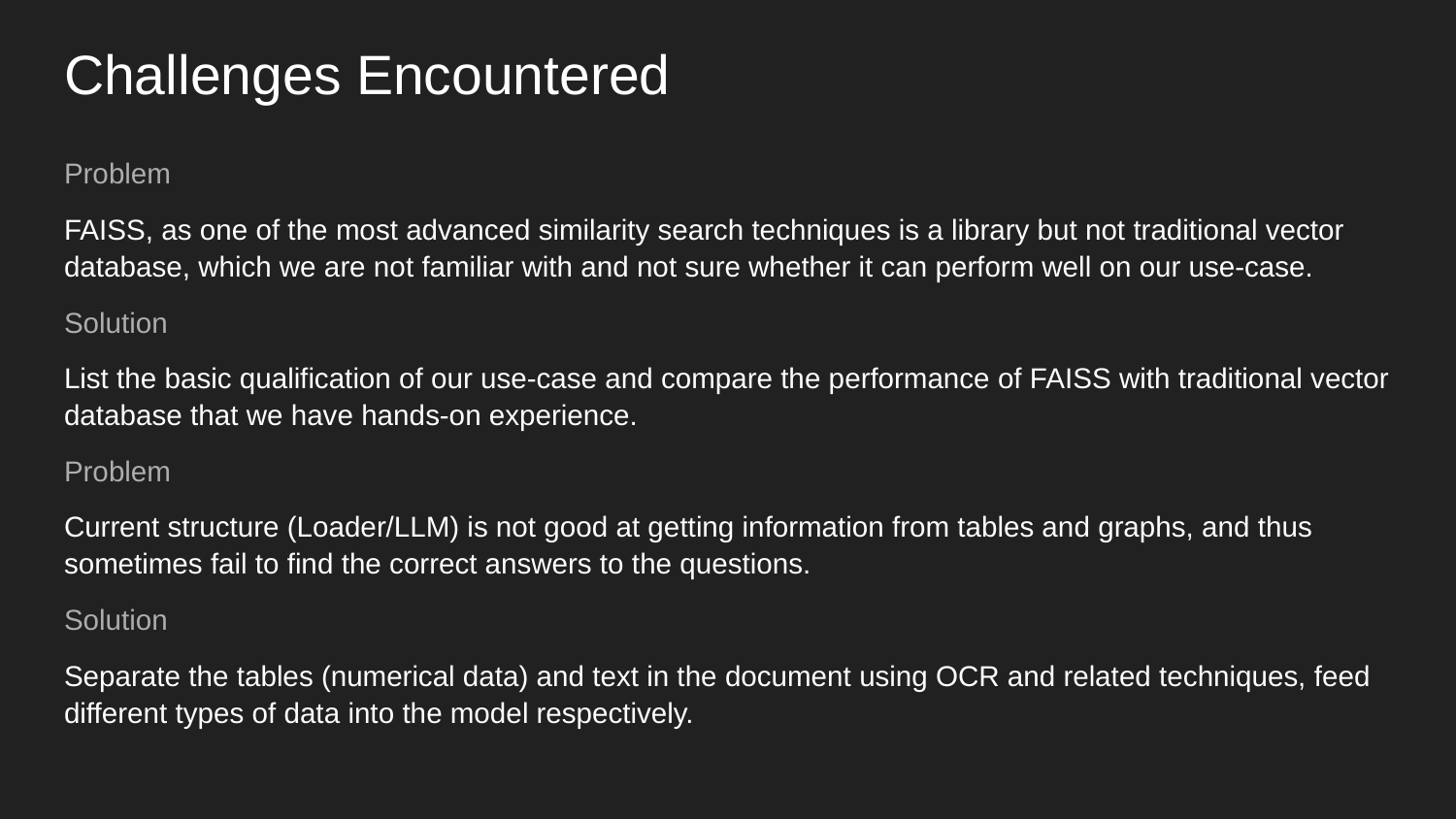

# Challenges Encountered
Problem
FAISS, as one of the most advanced similarity search techniques is a library but not traditional vector database, which we are not familiar with and not sure whether it can perform well on our use-case.
Solution
List the basic qualification of our use-case and compare the performance of FAISS with traditional vector database that we have hands-on experience.
Problem
Current structure (Loader/LLM) is not good at getting information from tables and graphs, and thus sometimes fail to find the correct answers to the questions.
Solution
Separate the tables (numerical data) and text in the document using OCR and related techniques, feed different types of data into the model respectively.